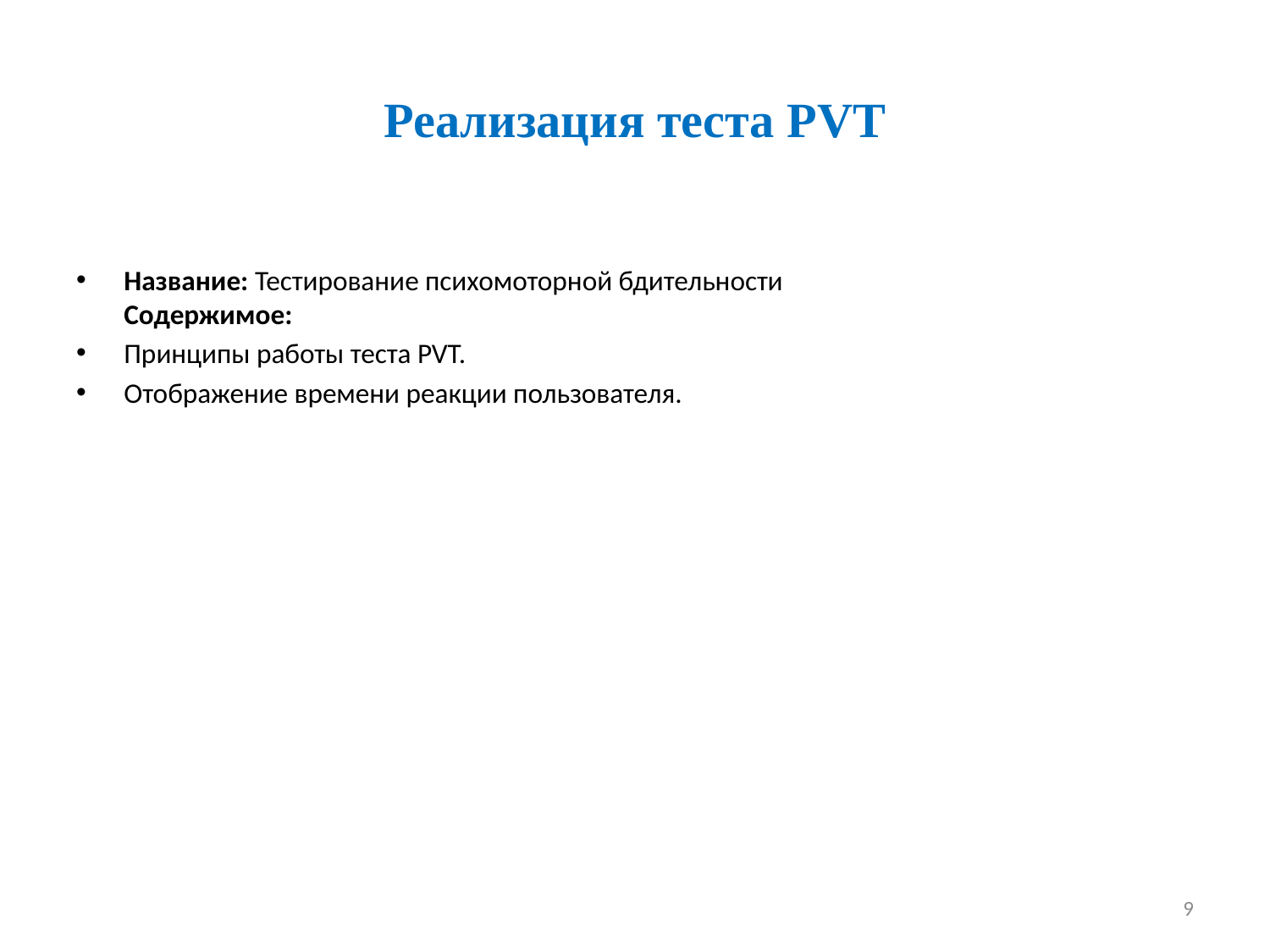

# Реализация теста PVT
Название: Тестирование психомоторной бдительности
Содержимое:
Принципы работы теста PVT.
Отображение времени реакции пользователя.
9